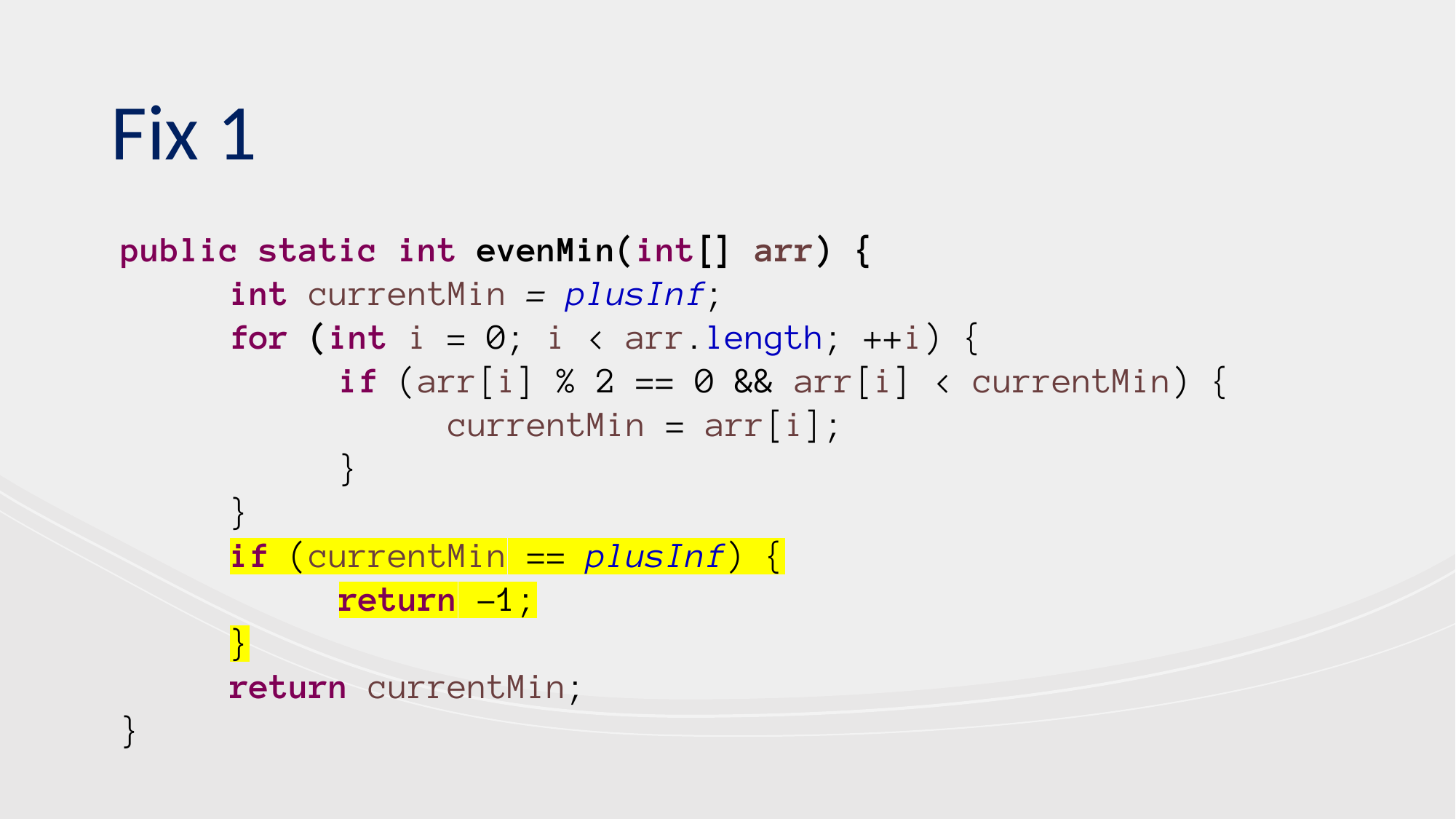

Fix 1
public static int evenMin(int[] arr) {
	int currentMin = plusInf;
	for (int i = 0; i < arr.length; ++i) {
		if (arr[i] % 2 == 0 && arr[i] < currentMin) {
			currentMin = arr[i];
		}
	}
	if (currentMin == plusInf) {
		return -1;
	}
	return currentMin;
}